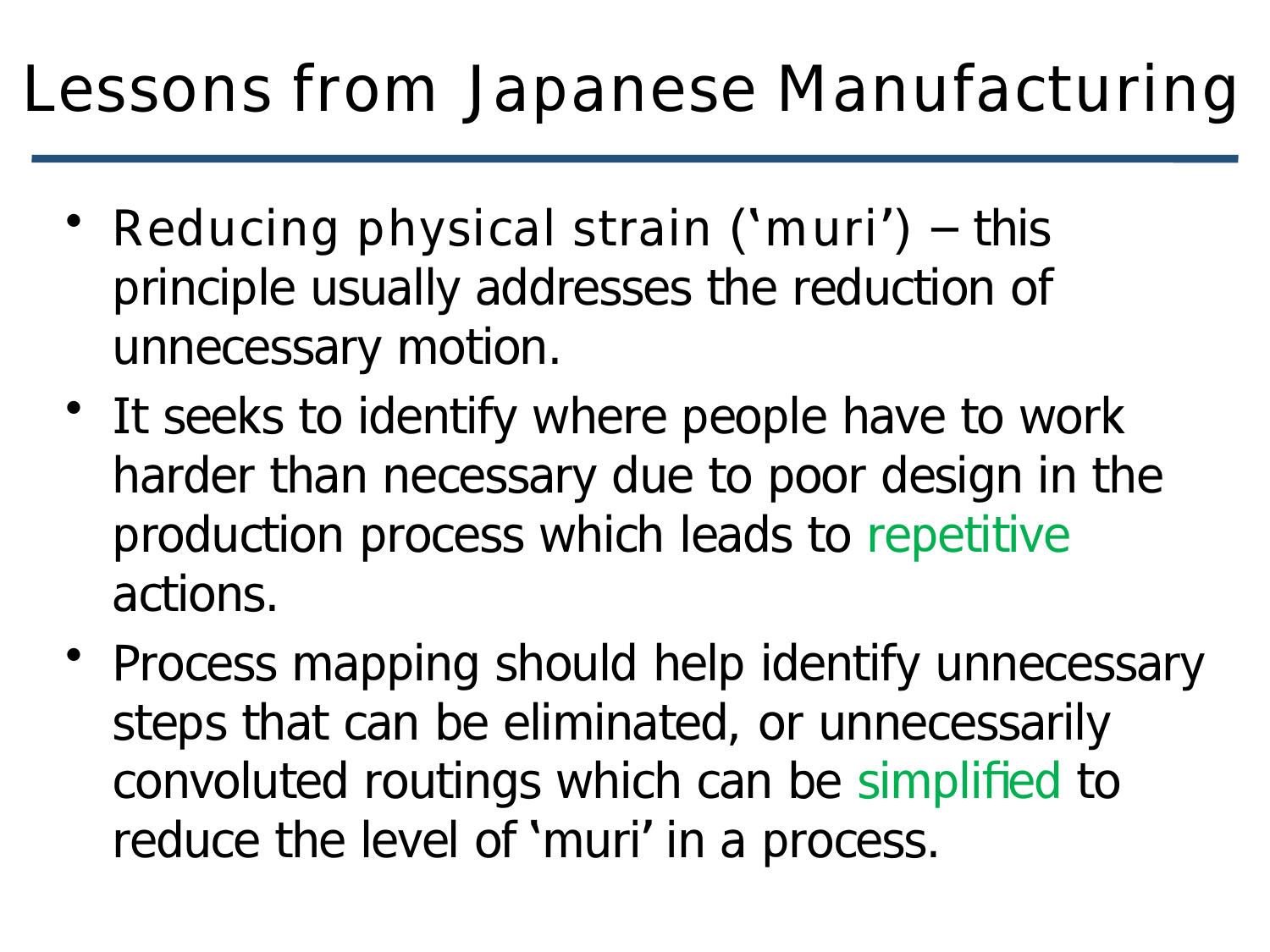

# Lessons from Japanese Manufacturing
Reducing physical strain (‘muri’) – this principle usually addresses the reduction of unnecessary motion.
It seeks to identify where people have to work harder than necessary due to poor design in the production process which leads to repetitive actions.
Process mapping should help identify unnecessary steps that can be eliminated, or unnecessarily convoluted routings which can be simplified to reduce the level of ‘muri’ in a process.